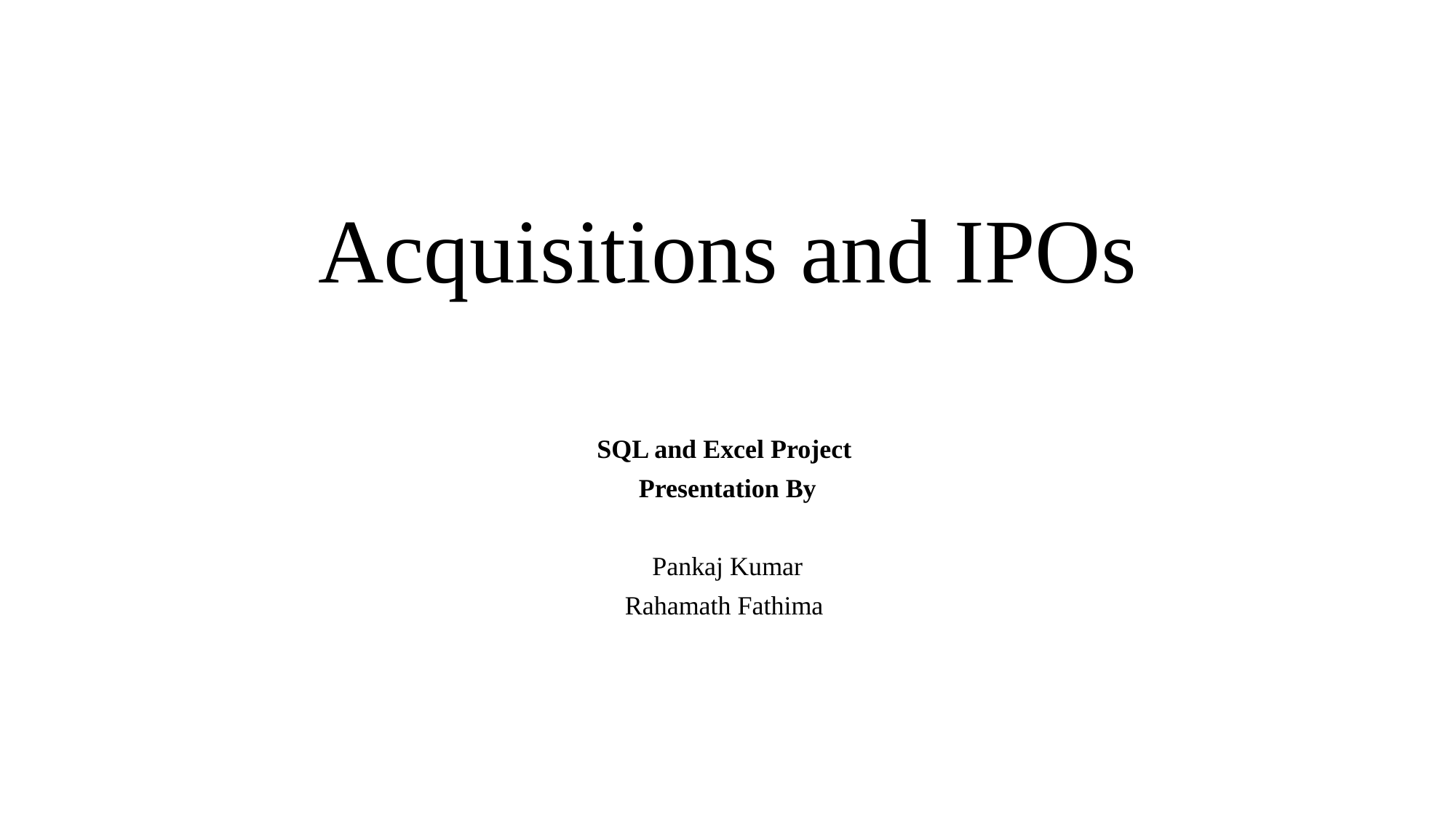

# Acquisitions and IPOs
SQL and Excel Project
Presentation By

Pankaj Kumar
Rahamath Fathima